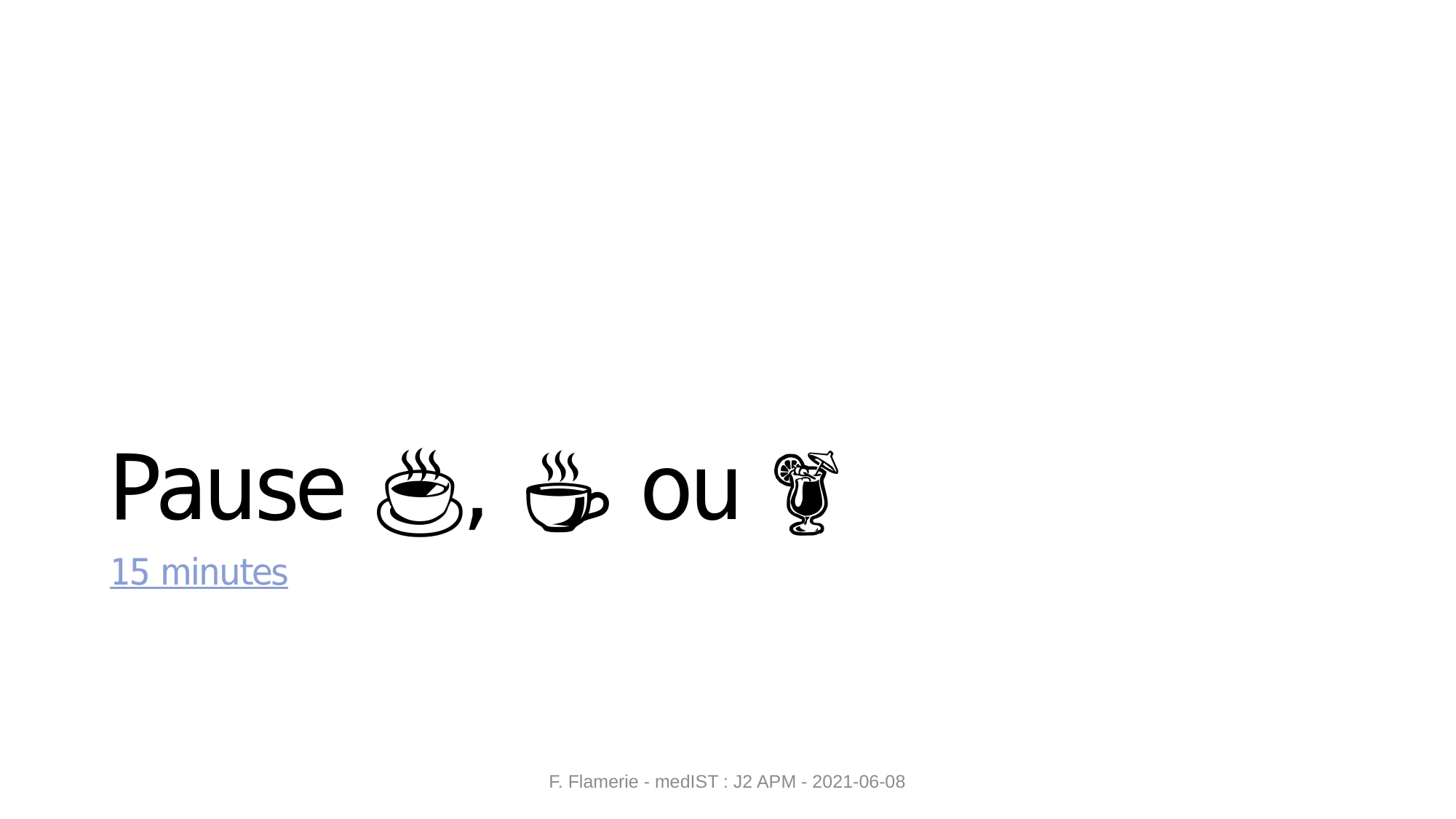

# Pause 🍵, ☕ ou 🍹
15 minutes
F. Flamerie - medIST : J2 APM - 2021-06-08